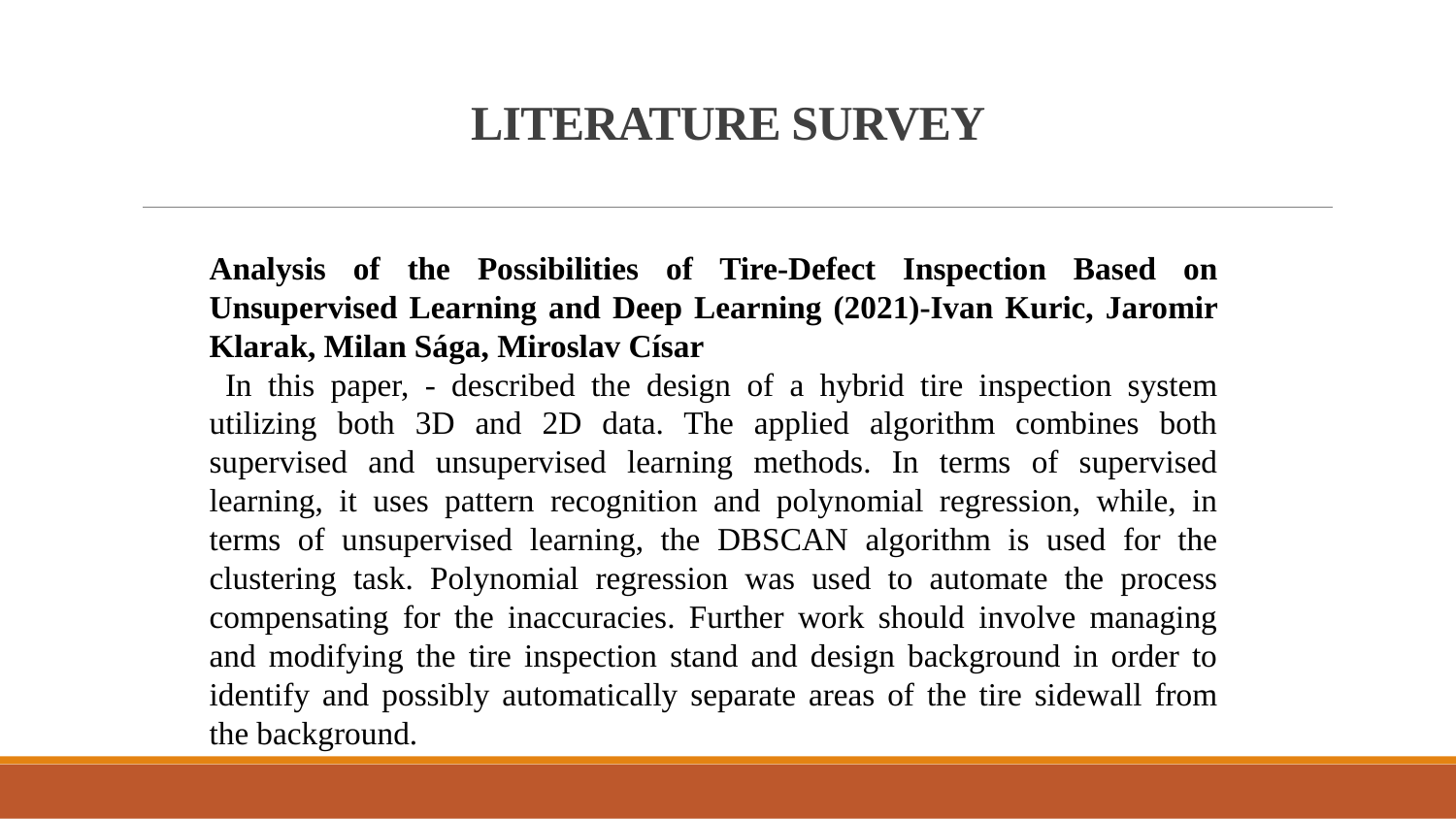

# LITERATURE SURVEY
Analysis of the Possibilities of Tire-Defect Inspection Based on Unsupervised Learning and Deep Learning (2021)-Ivan Kuric, Jaromir Klarak, Milan Sága, Miroslav Císar
 In this paper, - described the design of a hybrid tire inspection system utilizing both 3D and 2D data. The applied algorithm combines both supervised and unsupervised learning methods. In terms of supervised learning, it uses pattern recognition and polynomial regression, while, in terms of unsupervised learning, the DBSCAN algorithm is used for the clustering task. Polynomial regression was used to automate the process compensating for the inaccuracies. Further work should involve managing and modifying the tire inspection stand and design background in order to identify and possibly automatically separate areas of the tire sidewall from the background.